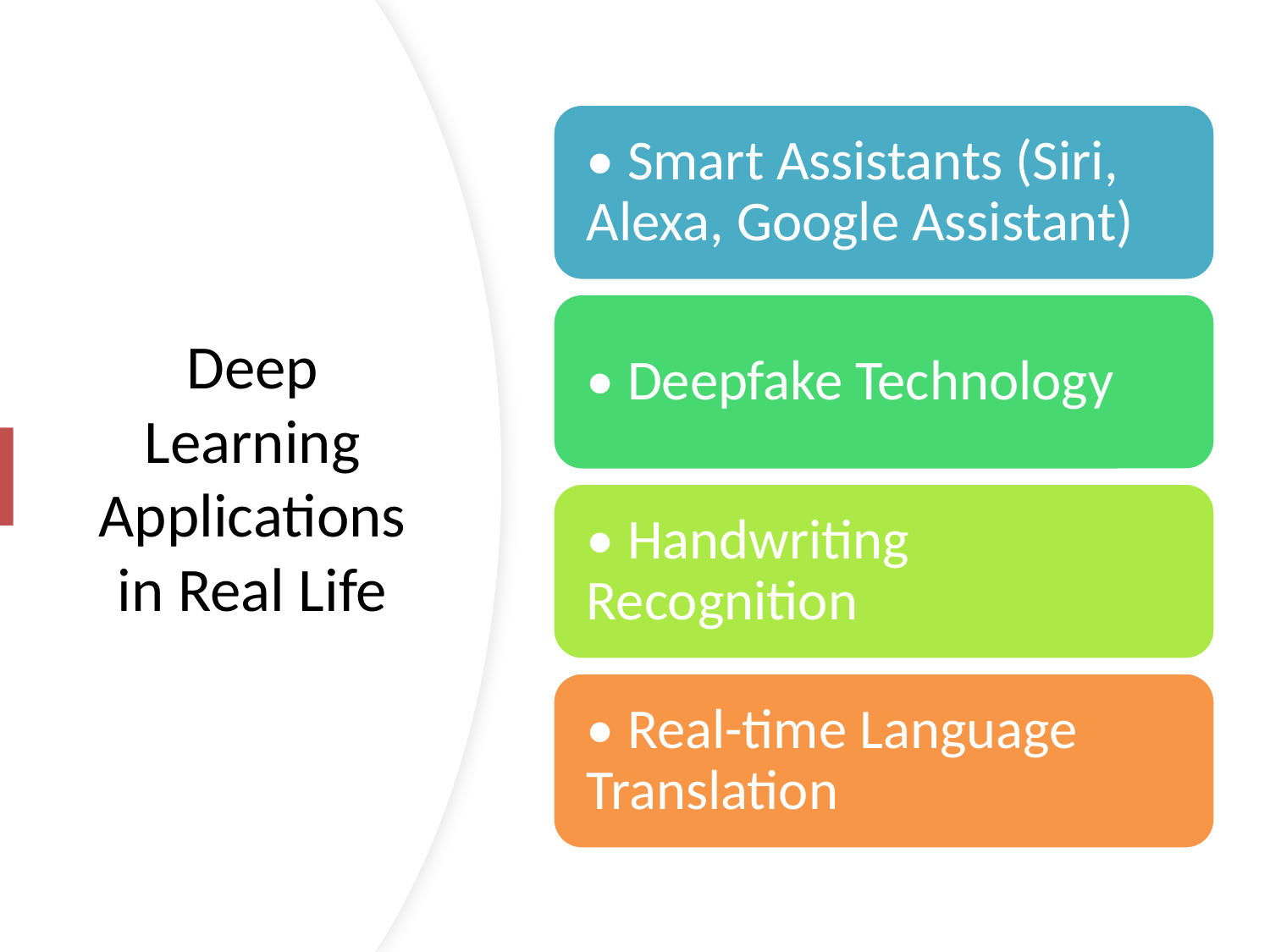

• Smart Assistants (Siri, Alexa, Google Assistant)
• Deepfake Technology
• Handwriting Recognition
• Real-time Language Translation
# Deep Learning Applications in Real Life